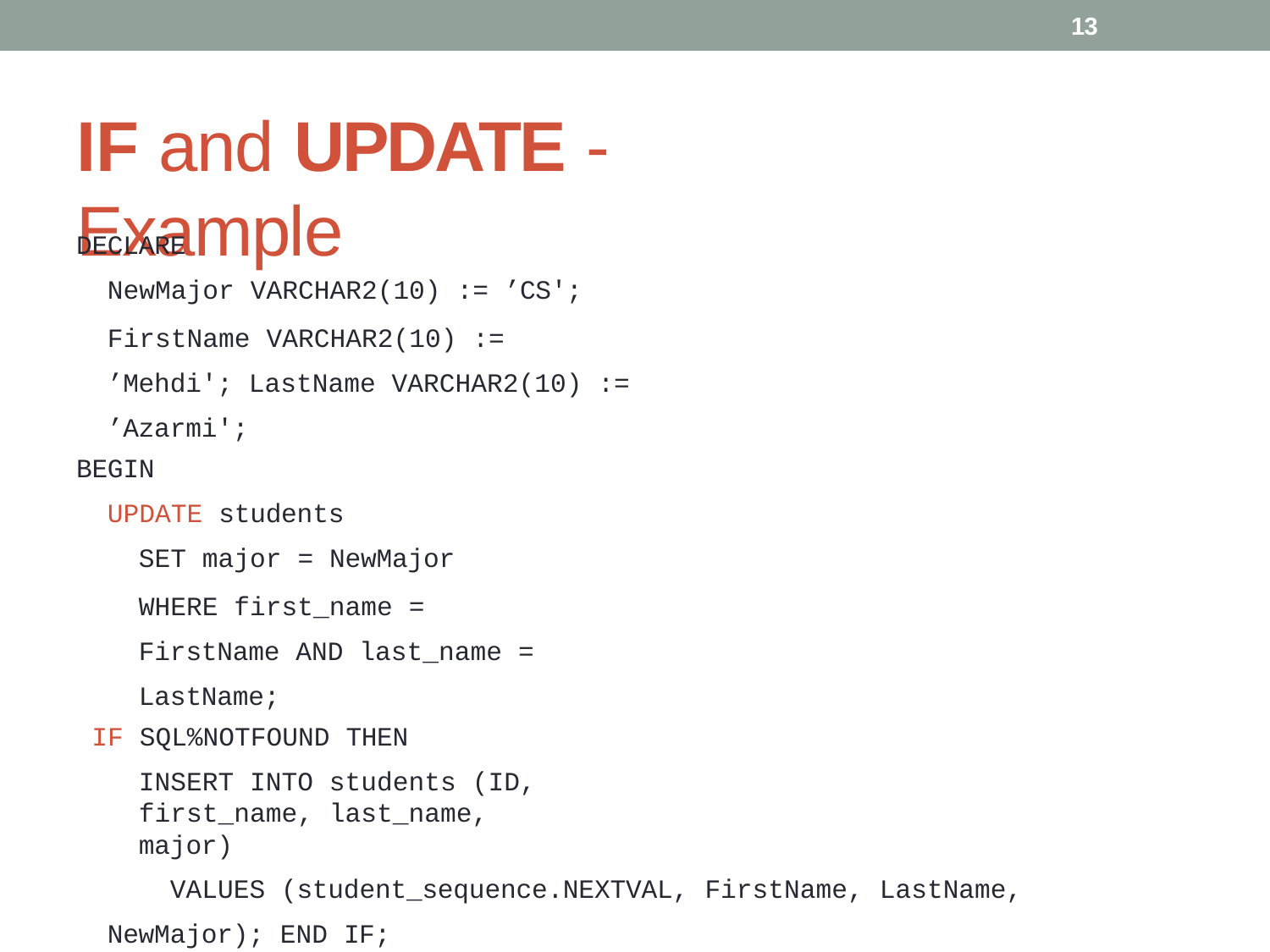

13
# IF and UPDATE - Example
DECLARE
NewMajor VARCHAR2(10) := ’CS';
FirstName VARCHAR2(10) := ’Mehdi'; LastName VARCHAR2(10) := ’Azarmi';
BEGIN
UPDATE students
SET major = NewMajor
WHERE first_name = FirstName AND last_name = LastName;
IF SQL%NOTFOUND THEN
INSERT INTO students (ID, first_name, last_name, major)
VALUES (student_sequence.NEXTVAL, FirstName, LastName, NewMajor); END IF;
END;
/